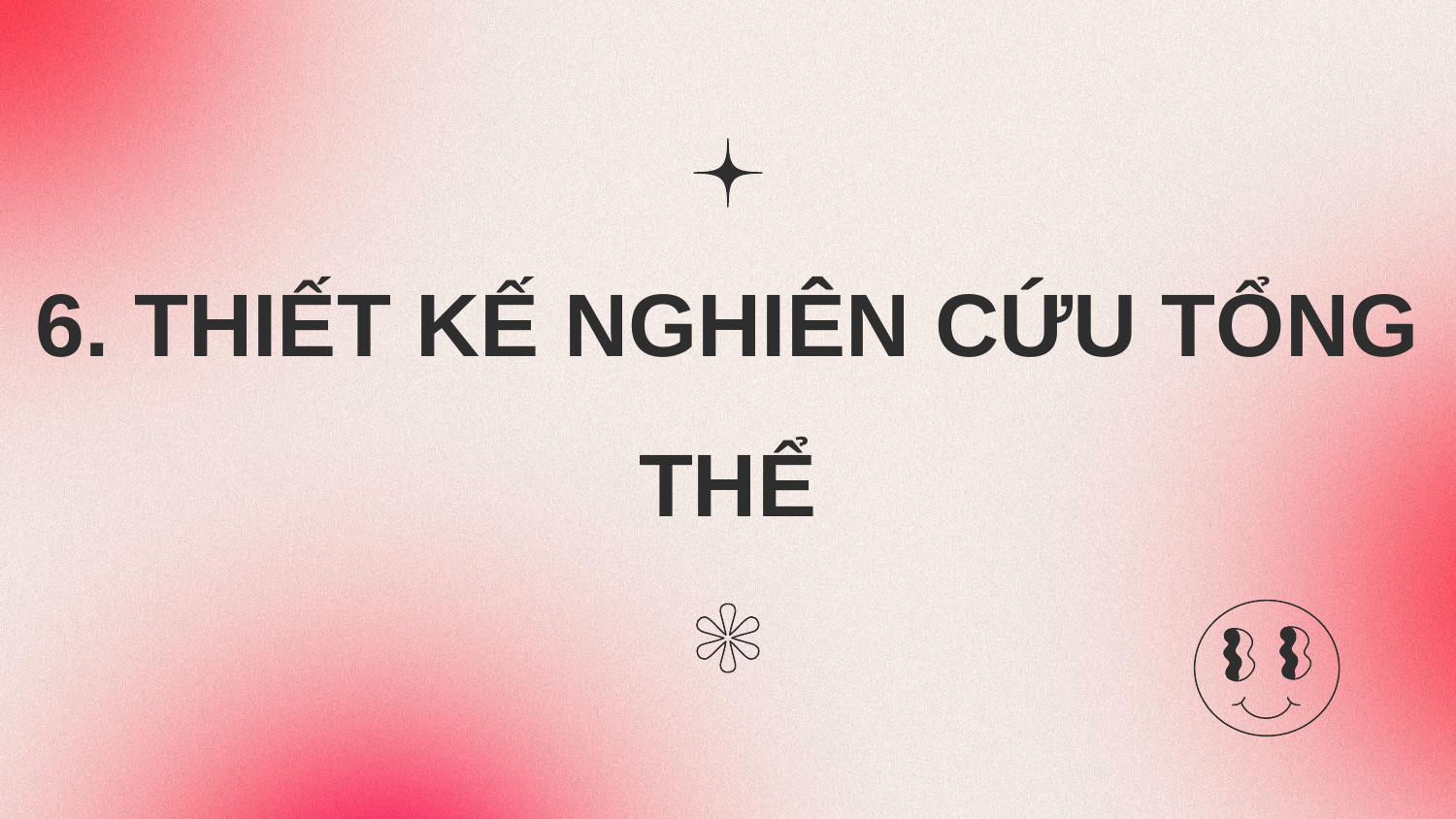

# 6. THIẾT KẾ NGHIÊN CỨU TỔNG THỂ